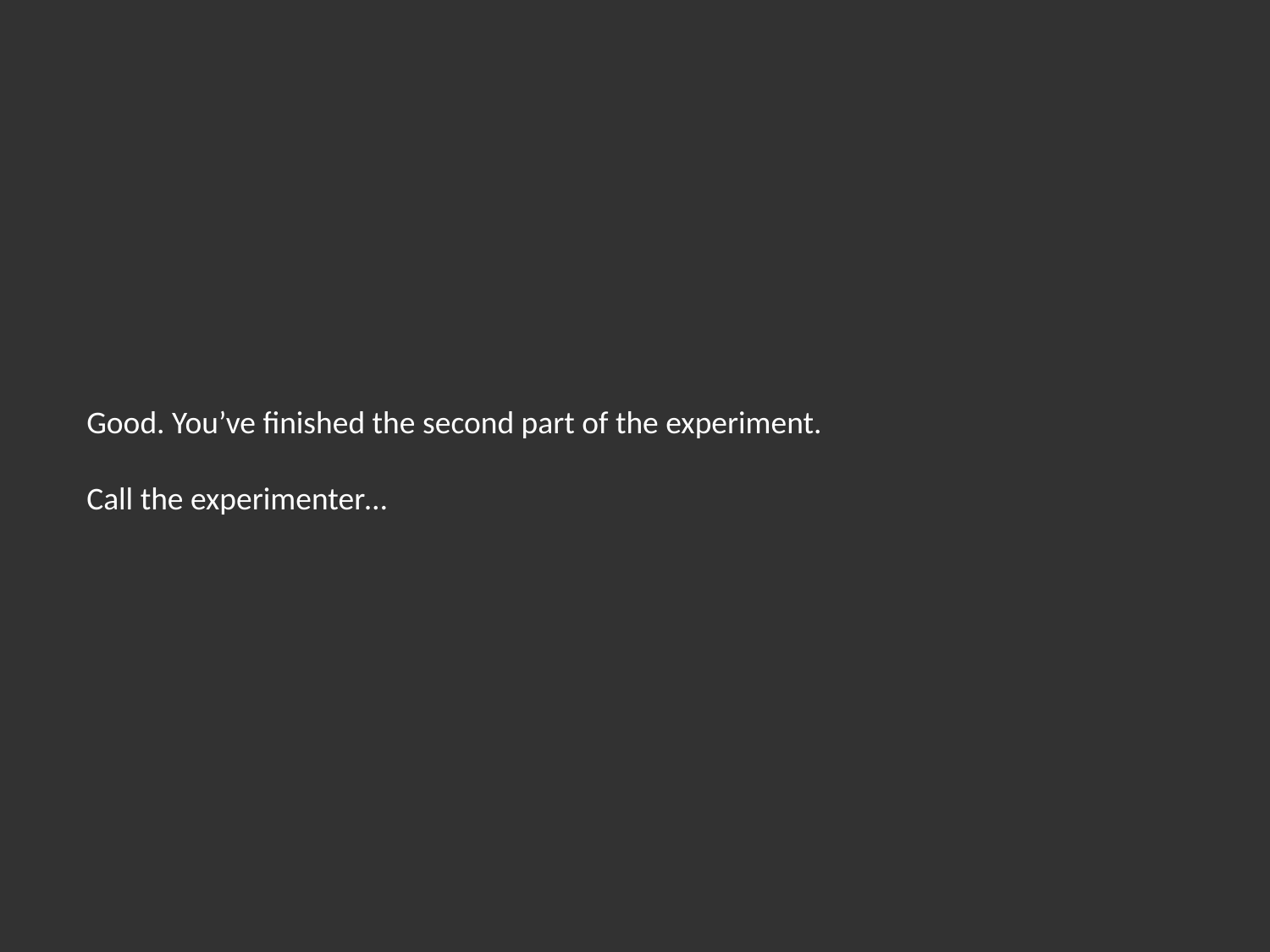

Good. You’ve finished the second part of the experiment.
Call the experimenter…